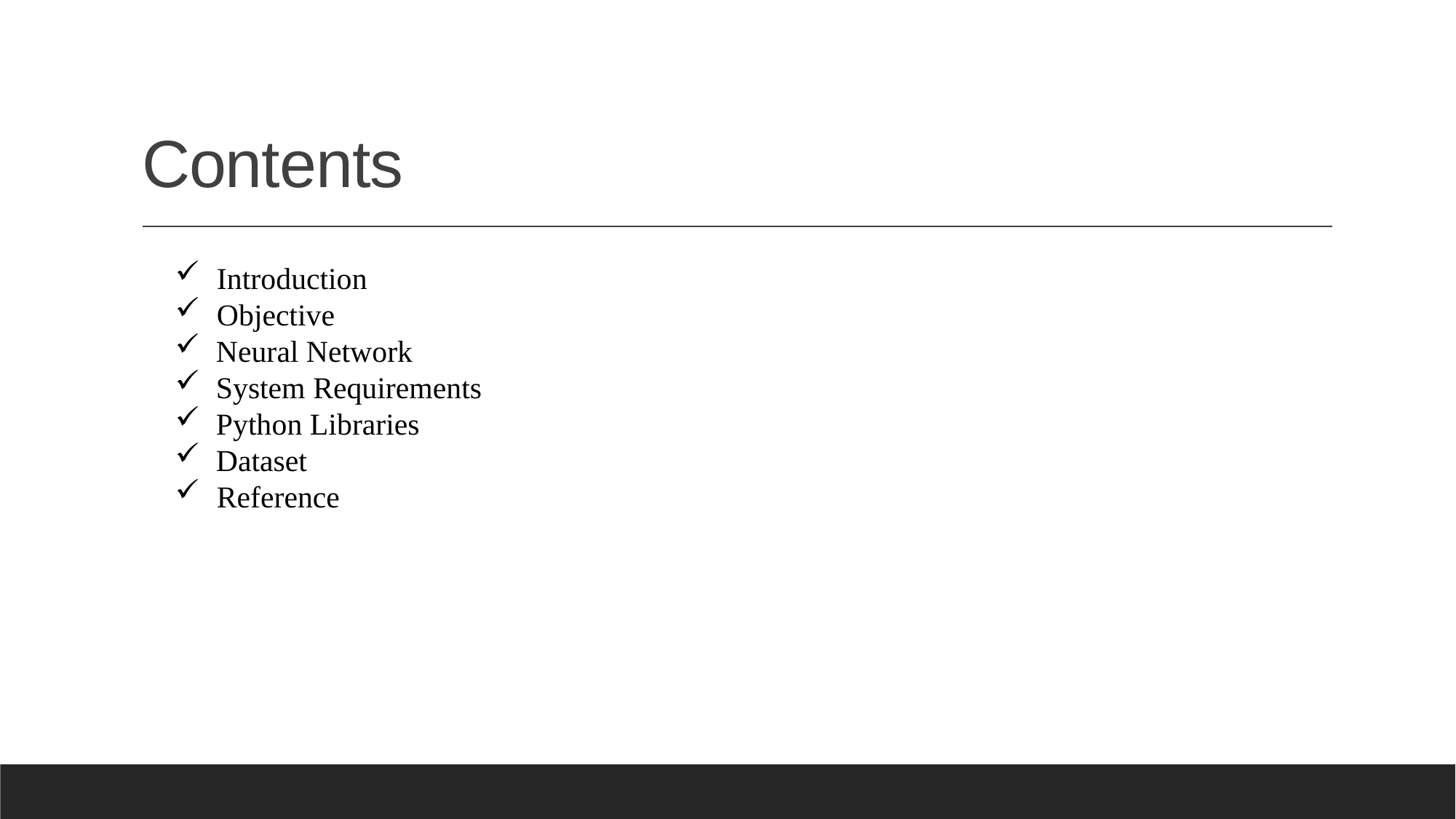

# Contents
 Introduction
 Objective
Neural Network
System Requirements
Python Libraries
Dataset
 Reference